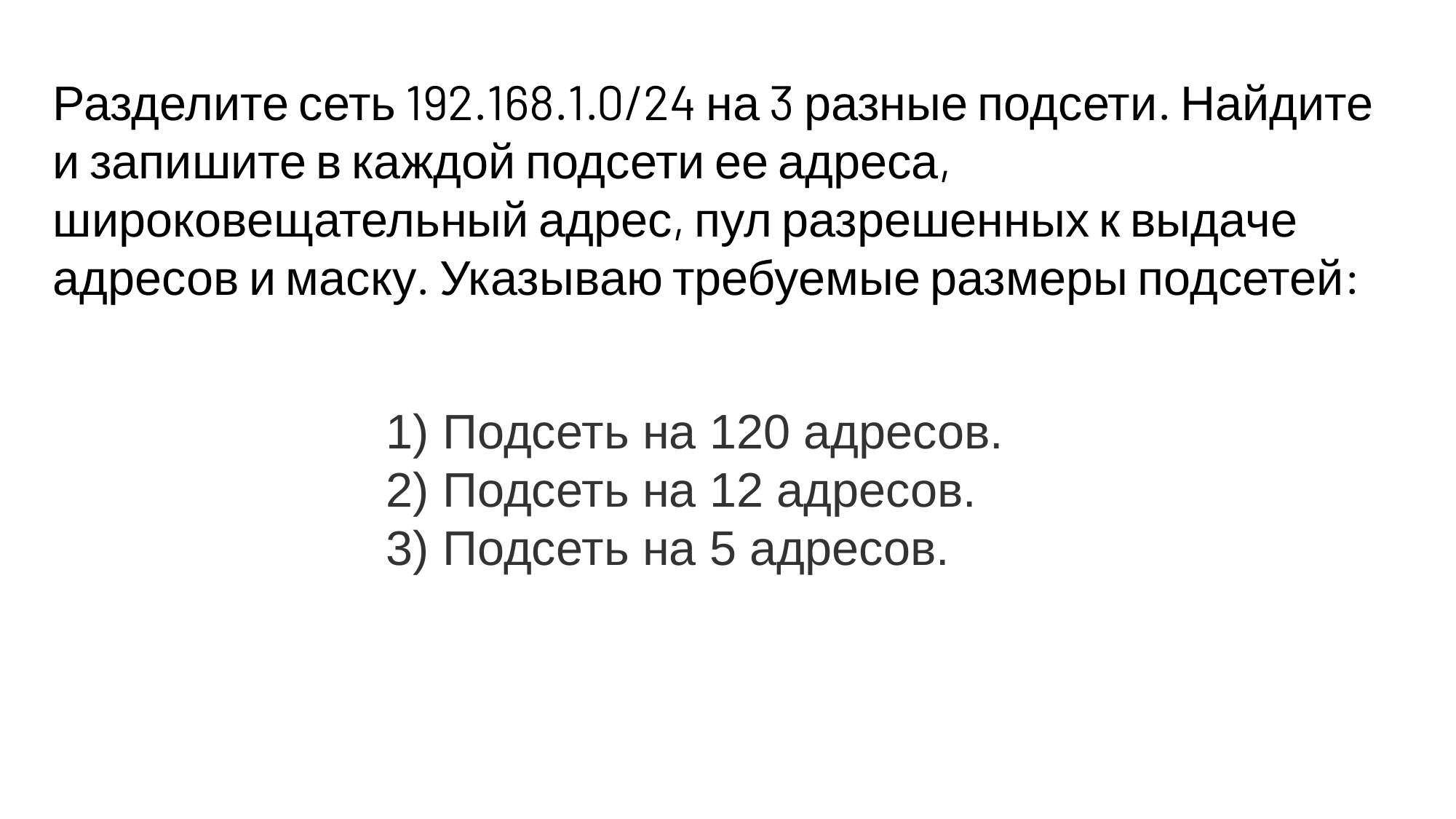

Разделите сеть 192.168.1.0/24 на 3 разные подсети. Найдите и запишите в каждой подсети ее адреса, широковещательный адрес, пул разрешенных к выдаче адресов и маску. Указываю требуемые размеры подсетей:
1) Подсеть на 120 адресов.
2) Подсеть на 12 адресов.
3) Подсеть на 5 адресов.